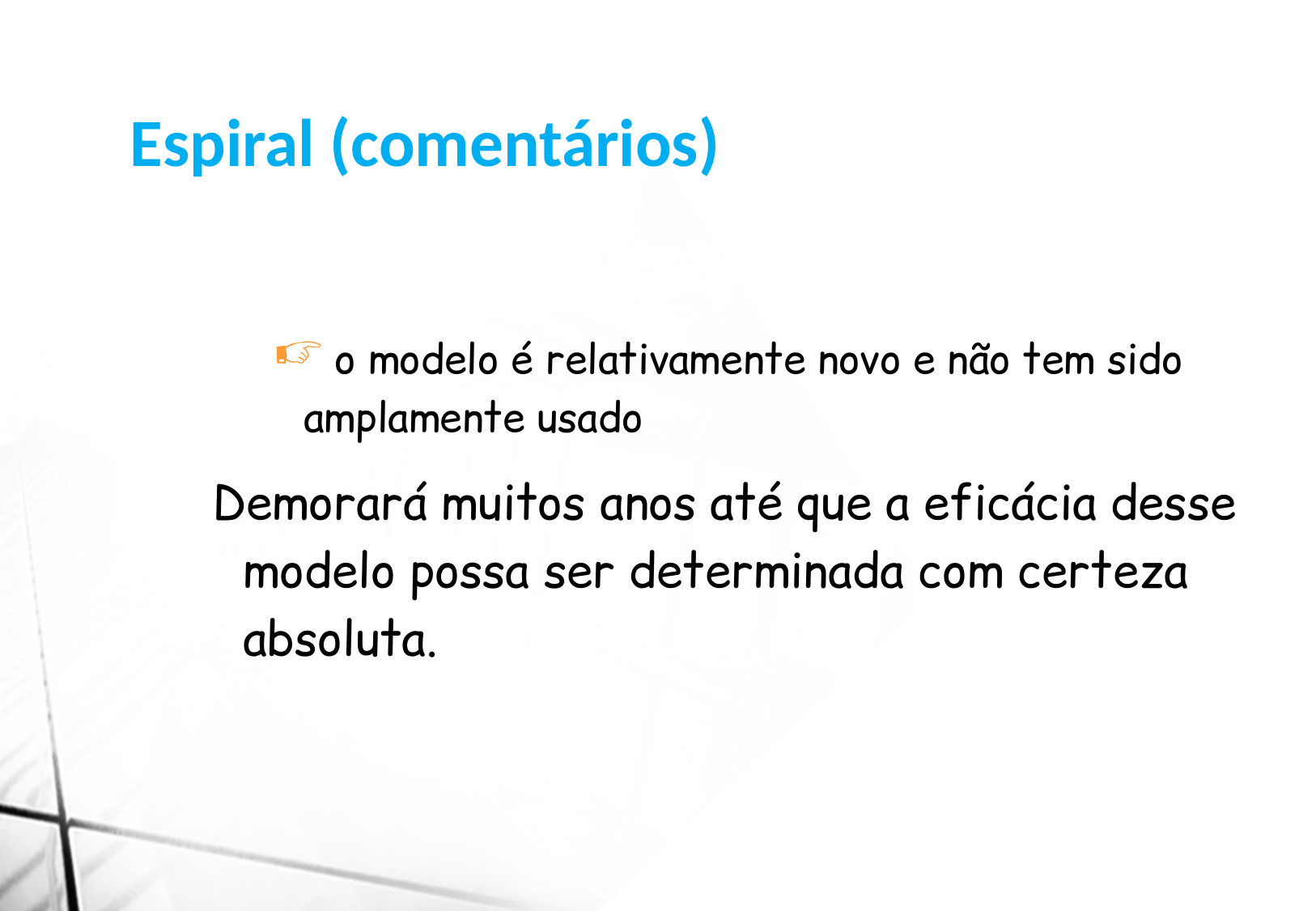

Espiral (comentários)
 o modelo é relativamente novo e não tem sido amplamente usado
Demorará muitos anos até que a eficácia desse modelo possa ser determinada com certeza absoluta.